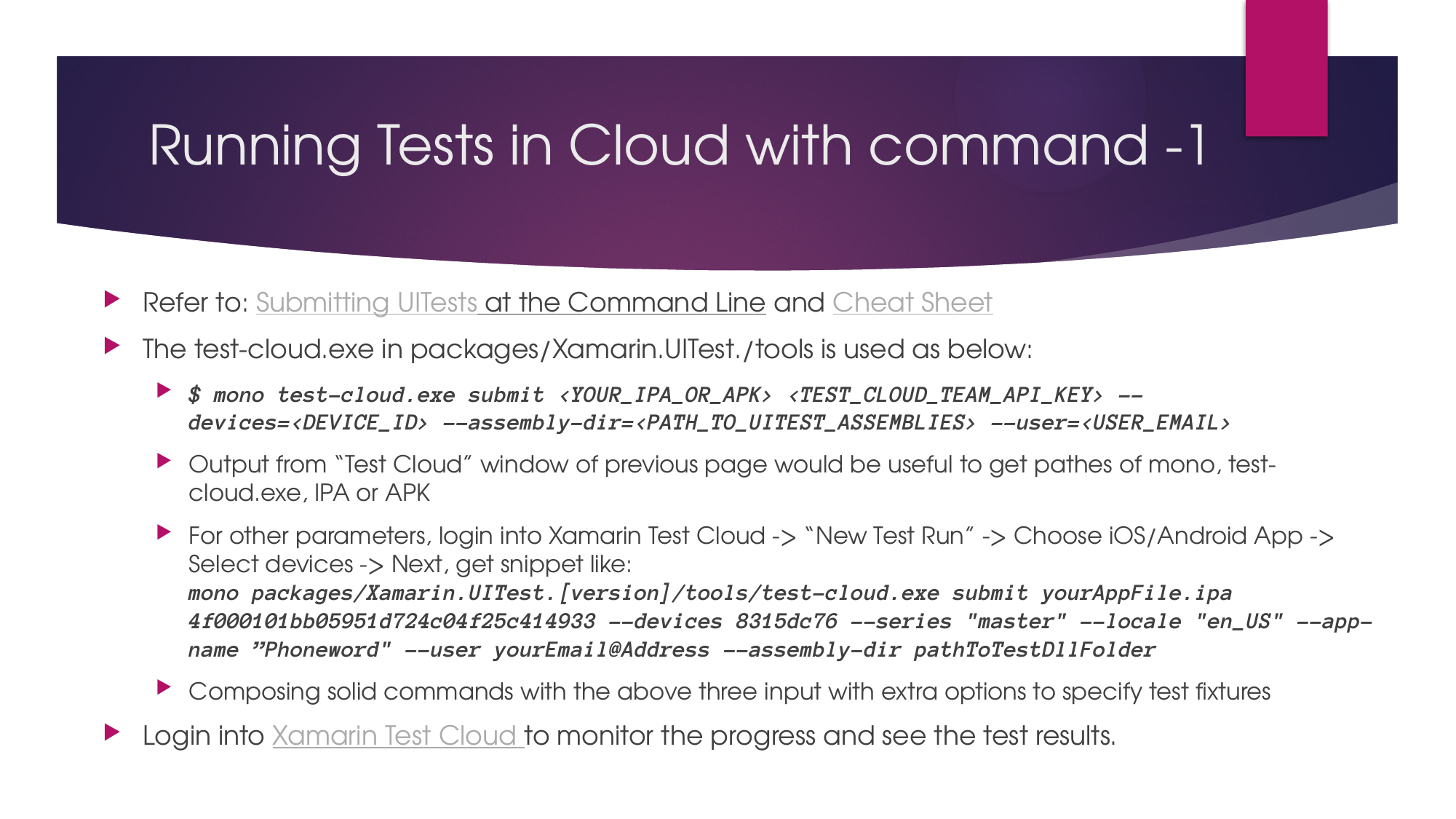

# Running Tests in Cloud with command -1
Refer to: Submitting UITests at the Command Line and Cheat Sheet
The test-cloud.exe in packages/Xamarin.UITest./tools is used as below:
$ mono test-cloud.exe submit <YOUR_IPA_OR_APK> <TEST_CLOUD_TEAM_API_KEY> --devices=<DEVICE_ID> --assembly-dir=<PATH_TO_UITEST_ASSEMBLIES> --user=<USER_EMAIL>
Output from “Test Cloud” window of previous page would be useful to get pathes of mono, test-cloud.exe, IPA or APK
For other parameters, login into Xamarin Test Cloud -> “New Test Run” -> Choose iOS/Android App -> Select devices -> Next, get snippet like:
mono packages/Xamarin.UITest.[version]/tools/test-cloud.exe submit yourAppFile.ipa 4f000101bb05951d724c04f25c414933 --devices 8315dc76 --series "master" --locale "en_US" --app-name ”Phoneword" --user yourEmail@Address --assembly-dir pathToTestDllFolder
Composing solid commands with the above three input with extra options to specify test fixtures
Login into Xamarin Test Cloud to monitor the progress and see the test results.